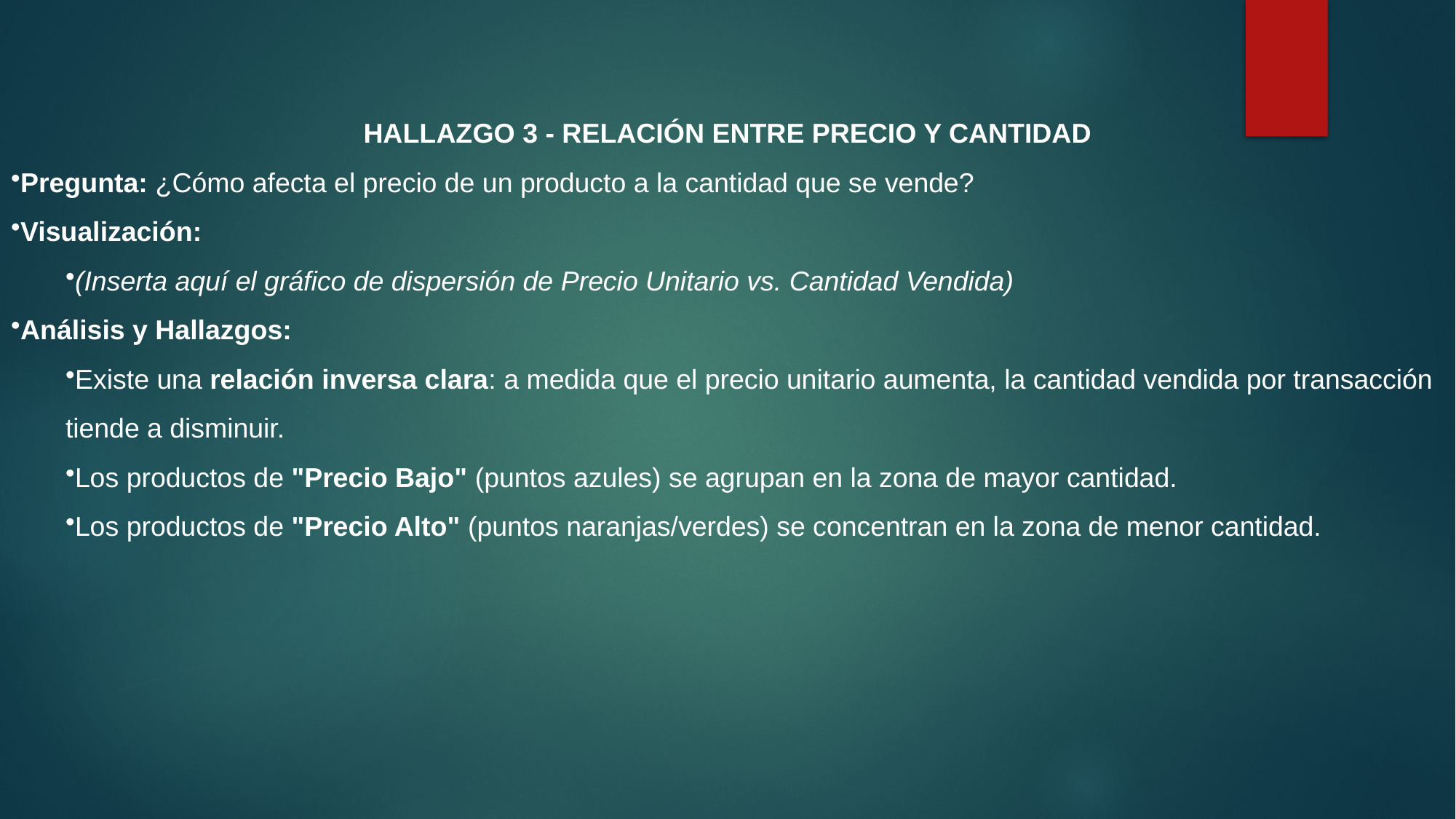

HALLAZGO 3 - RELACIÓN ENTRE PRECIO Y CANTIDAD
Pregunta: ¿Cómo afecta el precio de un producto a la cantidad que se vende?
Visualización:
(Inserta aquí el gráfico de dispersión de Precio Unitario vs. Cantidad Vendida)
Análisis y Hallazgos:
Existe una relación inversa clara: a medida que el precio unitario aumenta, la cantidad vendida por transacción tiende a disminuir.
Los productos de "Precio Bajo" (puntos azules) se agrupan en la zona de mayor cantidad.
Los productos de "Precio Alto" (puntos naranjas/verdes) se concentran en la zona de menor cantidad.